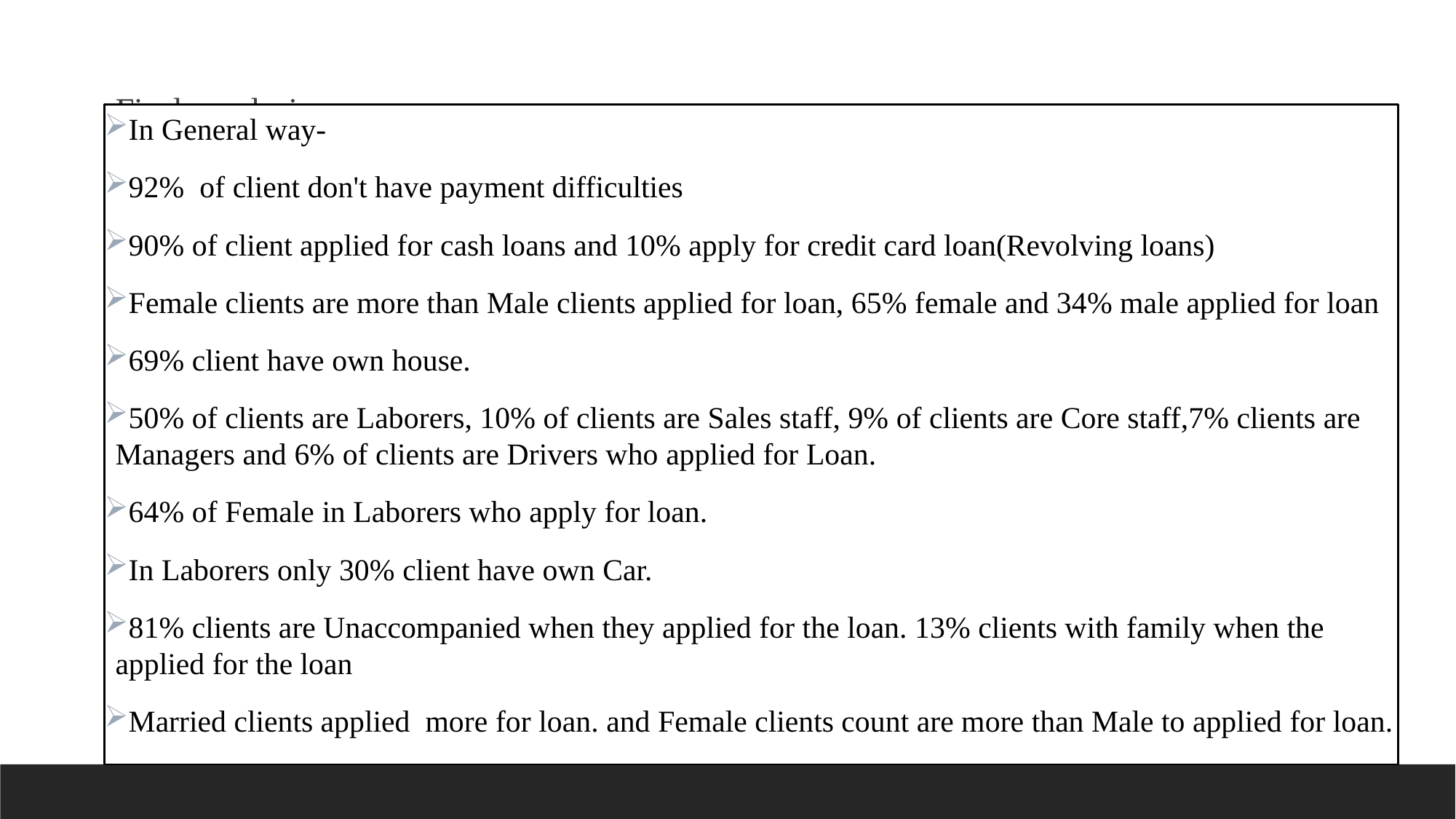

# Final conclusion:
In General way-
92%  of client don't have payment difficulties
90% of client applied for cash loans and 10% apply for credit card loan(Revolving loans)
Female clients are more than Male clients applied for loan, 65% female and 34% male applied for loan
69% client have own house.
50% of clients are Laborers, 10% of clients are Sales staff, 9% of clients are Core staff,7% clients are Managers and 6% of clients are Drivers who applied for Loan.
64% of Female in Laborers who apply for loan.
In Laborers only 30% client have own Car.
81% clients are Unaccompanied when they applied for the loan. 13% clients with family when the applied for the loan
Married clients applied  more for loan. and Female clients count are more than Male to applied for loan.